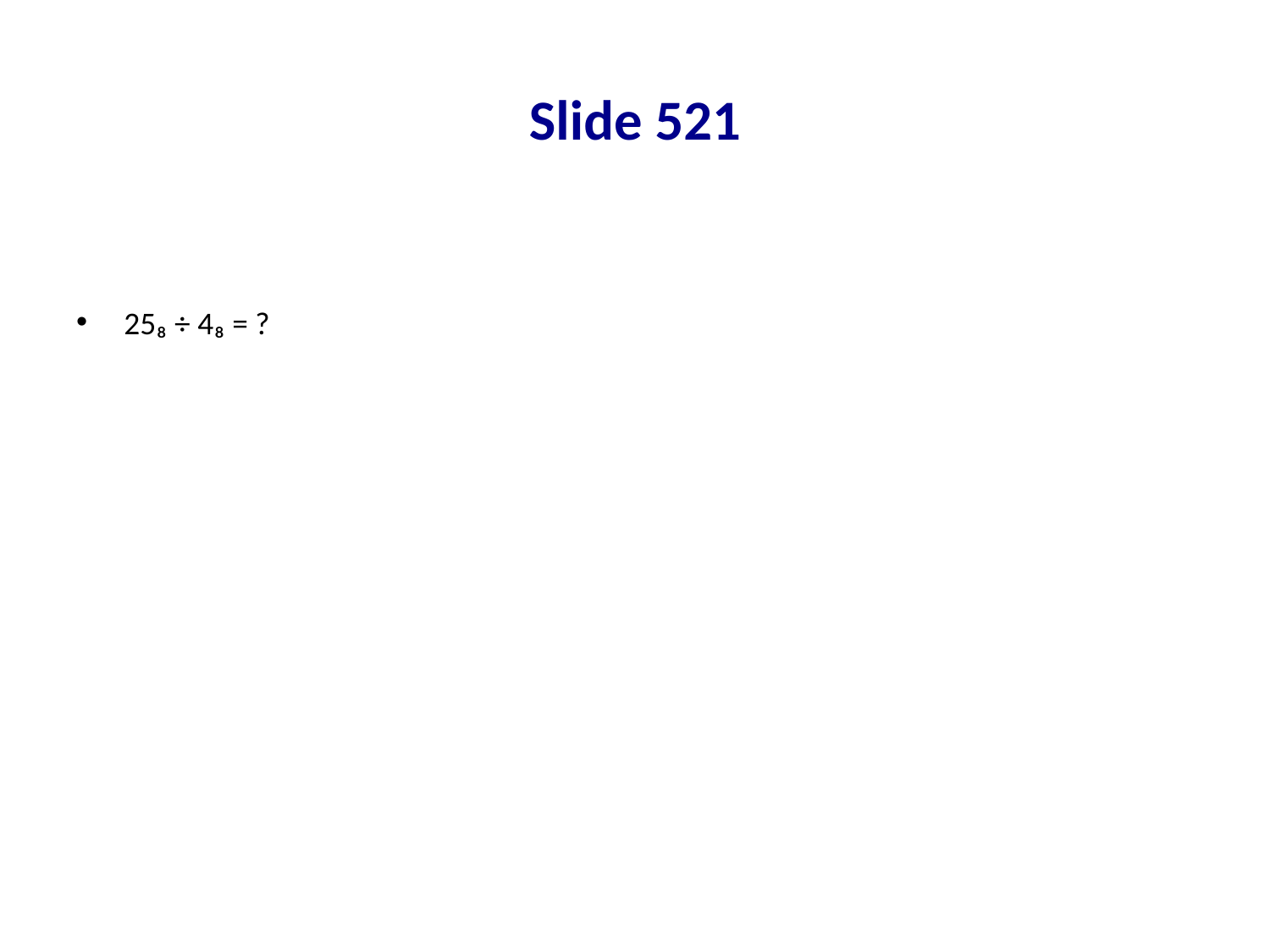

# Slide 521

25₈ ÷ 4₈ = ?